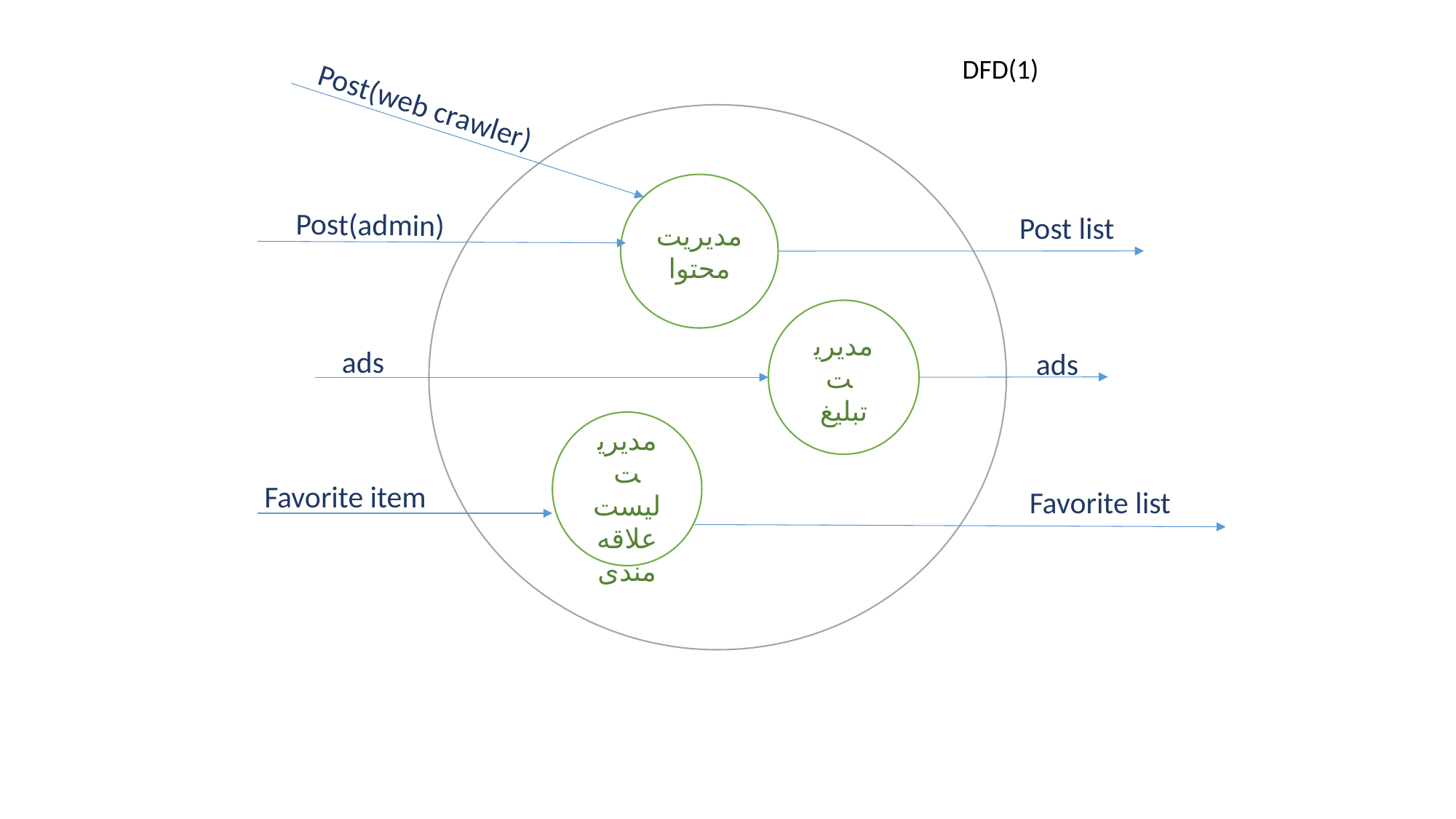

DFD(1)
Post(web crawler)

مدیریت
محتوا
Post(admin)
Post list
مدیریت
تبلیغ
ads
ads
 مدیریت
لیست علاقه مندی
Favorite item
Favorite list